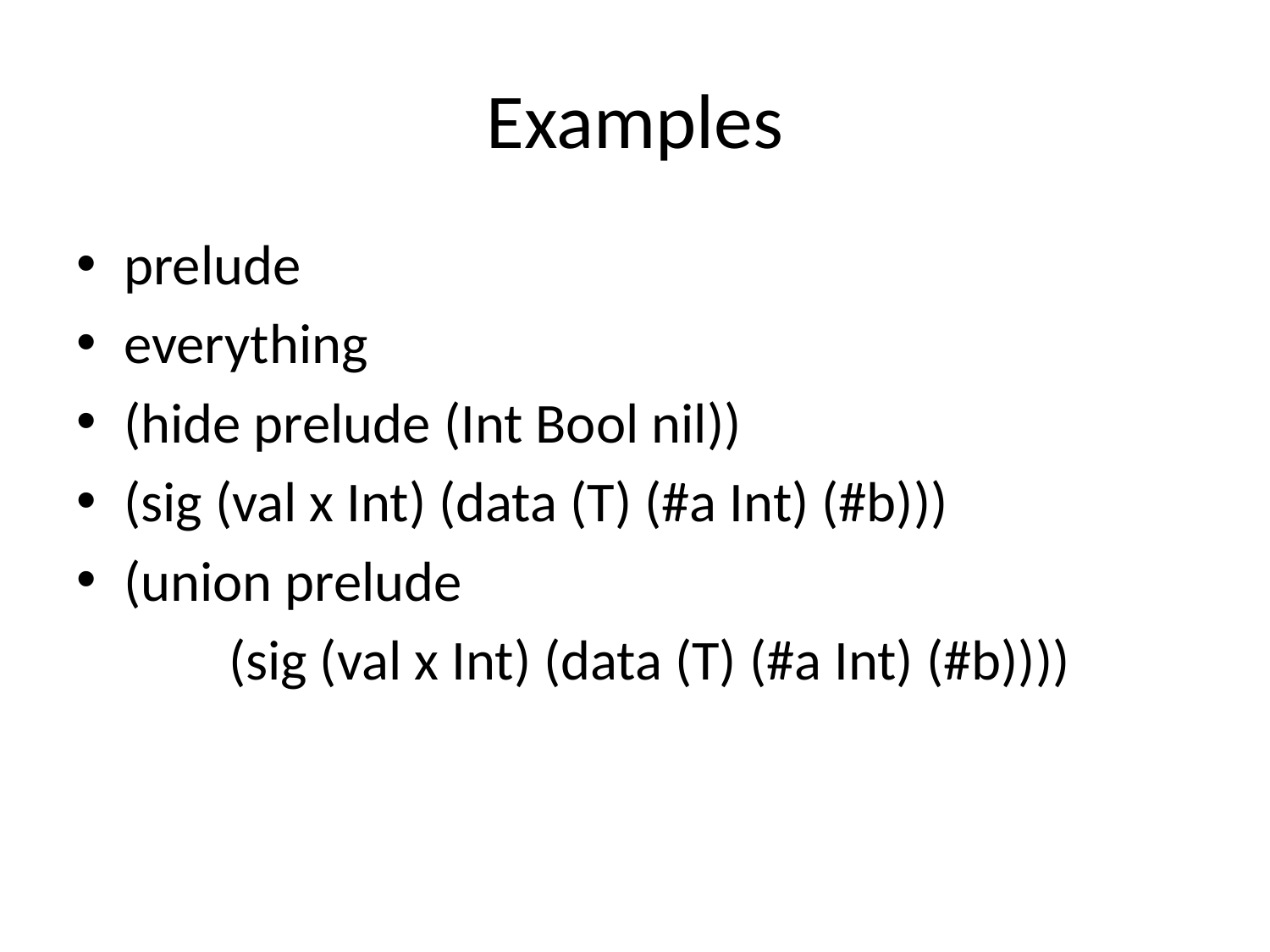

# Examples
prelude
everything
(hide prelude (Int Bool nil))
(sig (val x Int) (data (T) (#a Int) (#b)))
(union prelude
            (sig (val x Int) (data (T) (#a Int) (#b))))